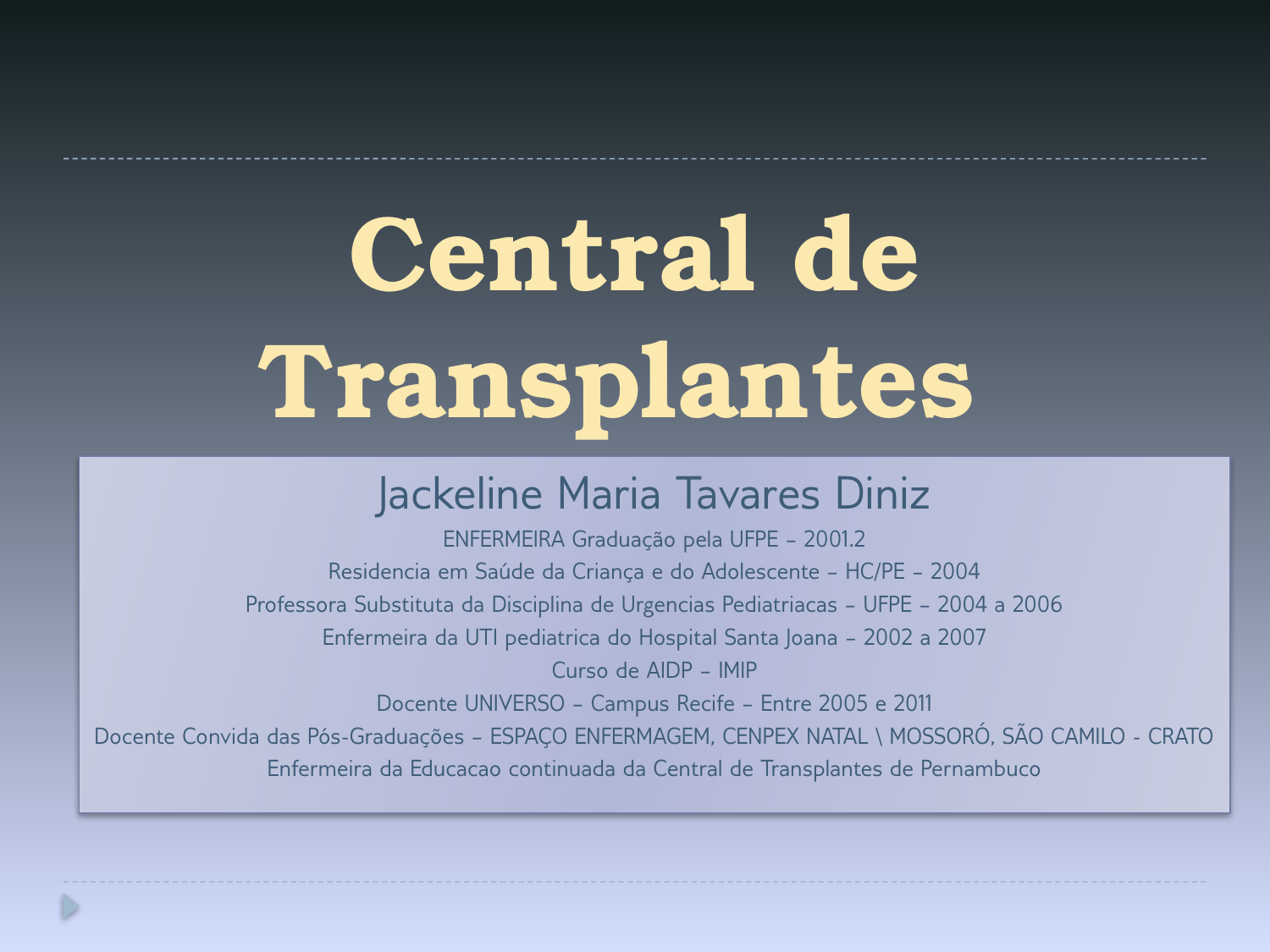

Central de Transplantes
Jackeline Maria Tavares Diniz
ENFERMEIRA Graduação pela UFPE – 2001.2
Residencia em Saúde da Criança e do Adolescente – HC/PE – 2004
Professora Substituta da Disciplina de Urgencias Pediatriacas – UFPE – 2004 a 2006
Enfermeira da UTI pediatrica do Hospital Santa Joana – 2002 a 2007
Curso de AIDP – IMIP
Docente UNIVERSO – Campus Recife – Entre 2005 e 2011
Docente Convida das Pós-Graduações – ESPAÇO ENFERMAGEM, CENPEX NATAL \ MOSSORÓ, SÃO CAMILO - CRATO
Enfermeira da Educacao continuada da Central de Transplantes de Pernambuco